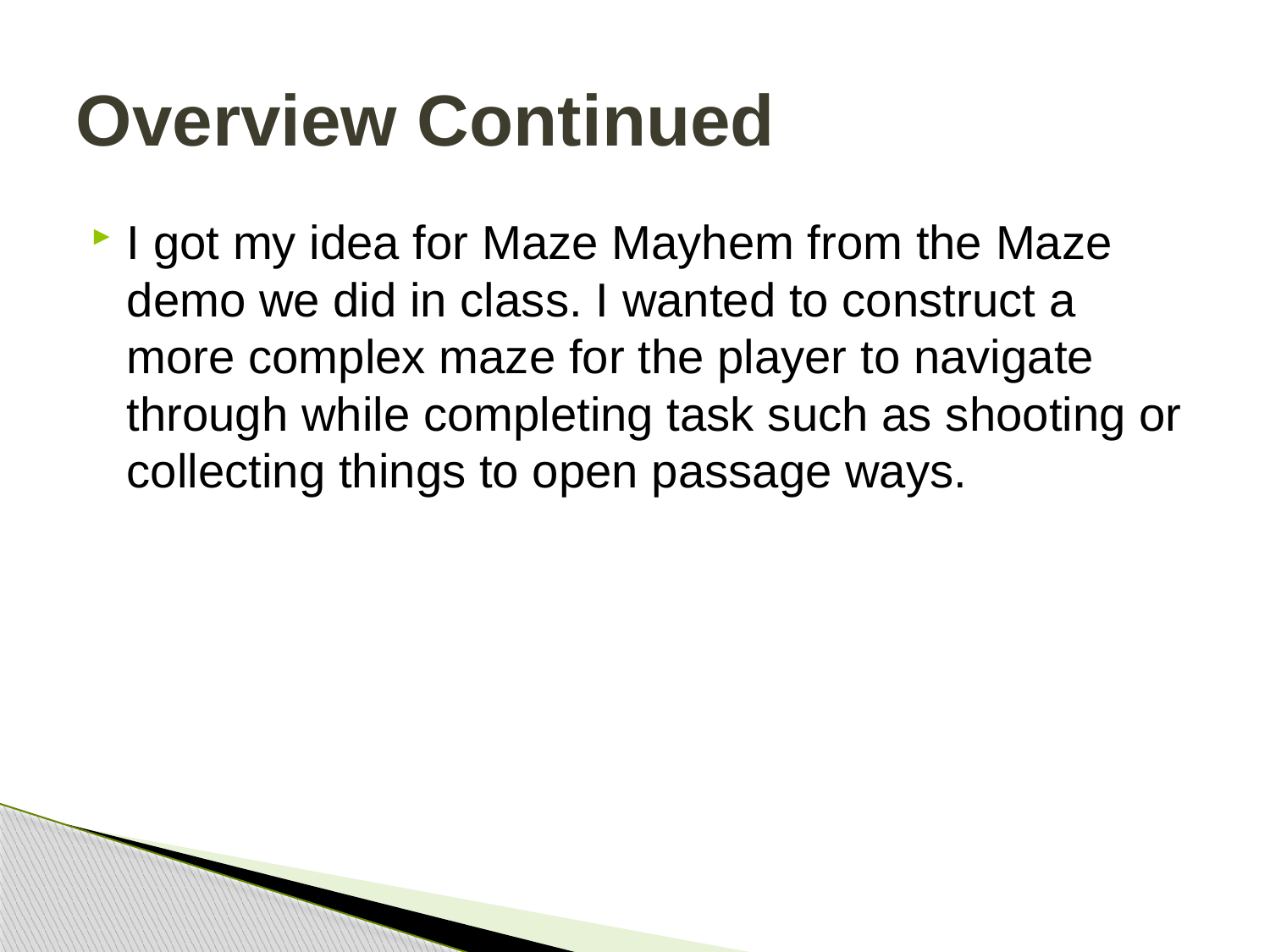

# Overview Continued
I got my idea for Maze Mayhem from the Maze demo we did in class. I wanted to construct a more complex maze for the player to navigate through while completing task such as shooting or collecting things to open passage ways.